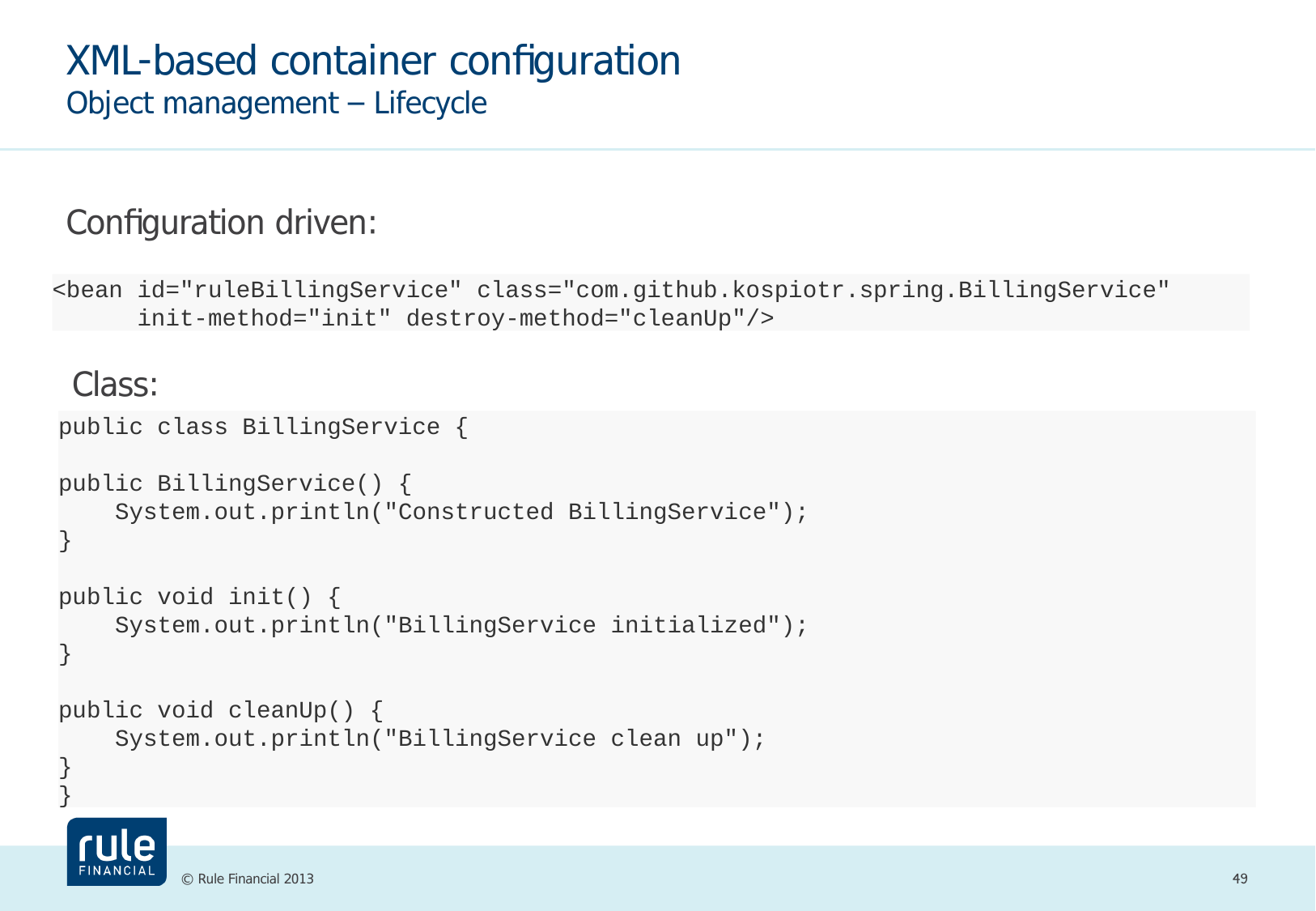

# XML-based container configuration Object management – Lifecycle
Configuration driven:
<bean id="ruleBillingService" class="com.github.kospiotr.spring.BillingService"
      init-method="init" destroy-method="cleanUp"/>
Class:
public class BillingService {

public BillingService() {
    System.out.println("Constructed BillingService");
}

public void init() {
    System.out.println("BillingService initialized");
}

public void cleanUp() {
    System.out.println("BillingService clean up");
}
}